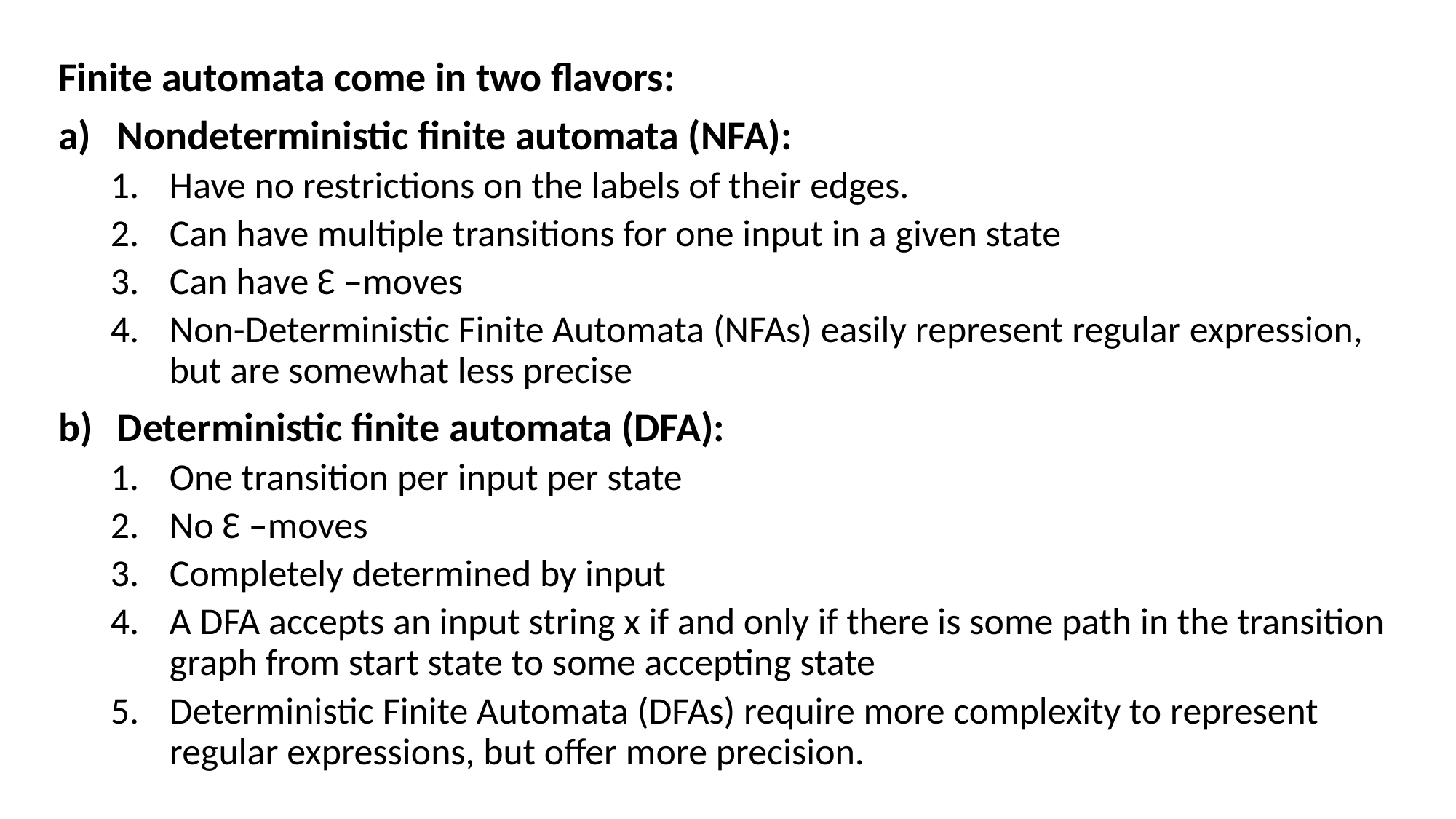

Finite automata come in two flavors:
Nondeterministic finite automata (NFA):
Have no restrictions on the labels of their edges.
Can have multiple transitions for one input in a given state
Can have Ɛ –moves
Non-Deterministic Finite Automata (NFAs) easily represent regular expression, but are somewhat less precise
Deterministic finite automata (DFA):
One transition per input per state
No Ɛ –moves
Completely determined by input
A DFA accepts an input string x if and only if there is some path in the transition graph from start state to some accepting state
Deterministic Finite Automata (DFAs) require more complexity to represent regular expressions, but offer more precision.